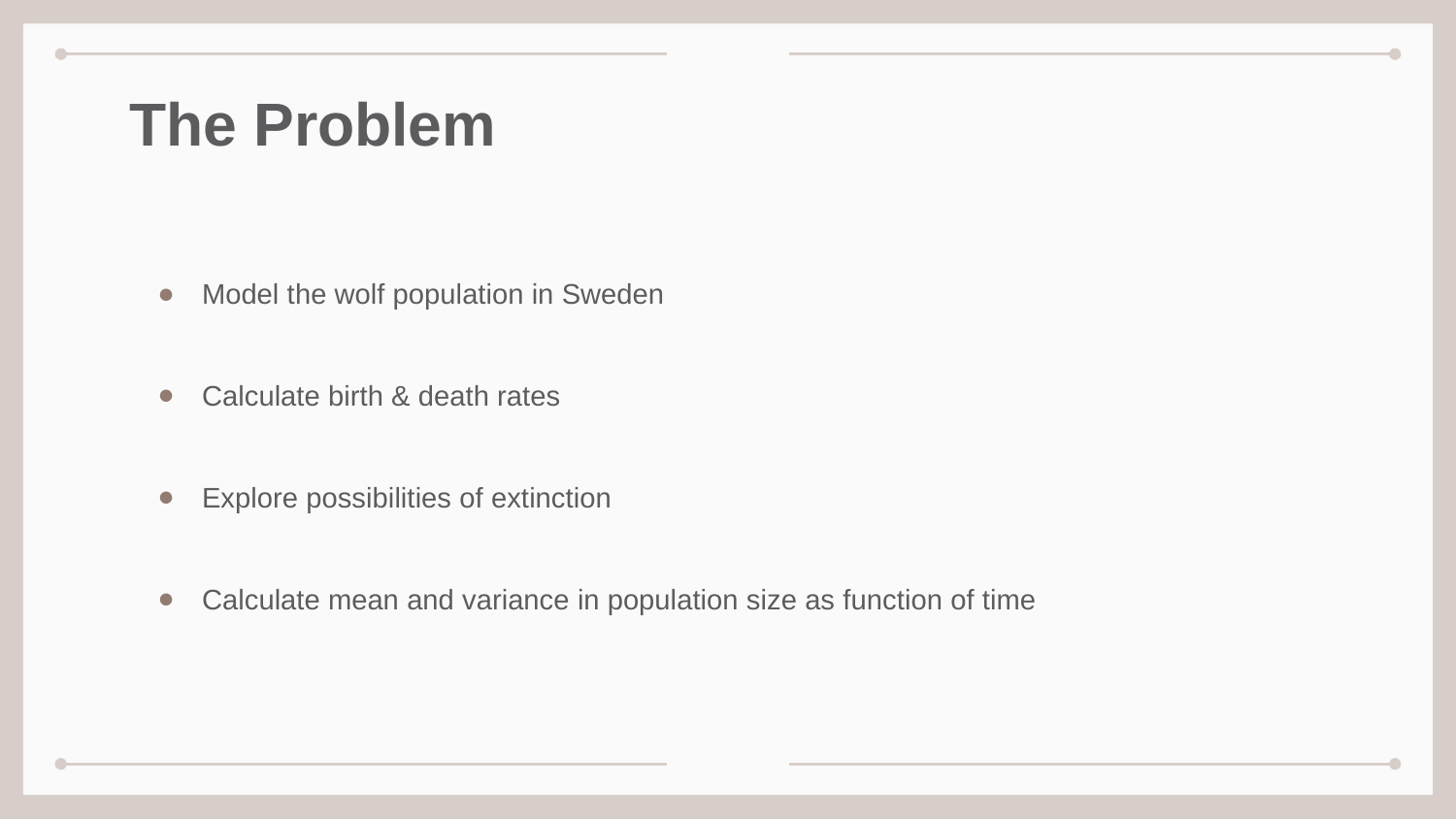

# The Problem
Model the wolf population in Sweden
Calculate birth & death rates
Explore possibilities of extinction
Calculate mean and variance in population size as function of time